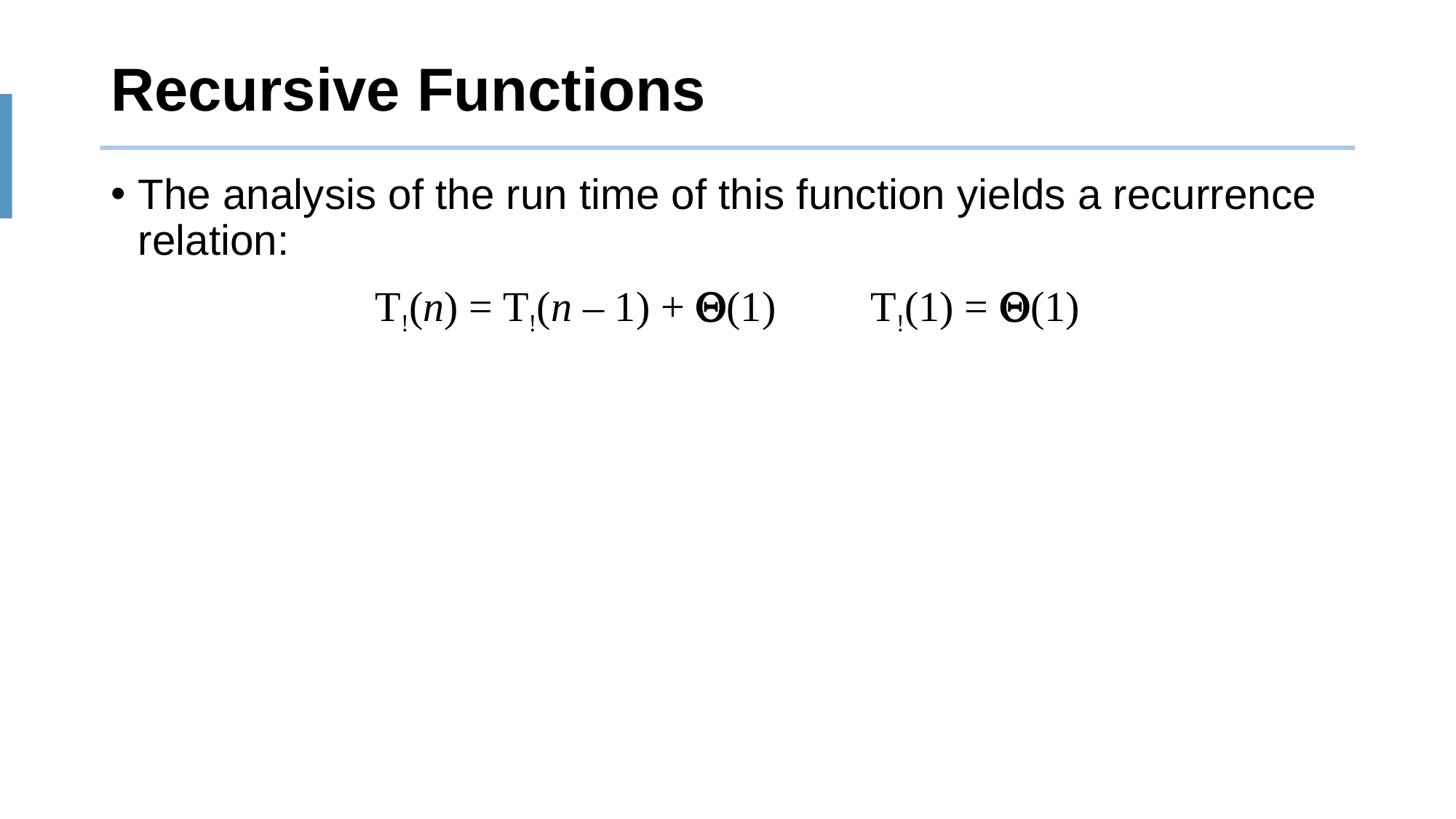

Recursive Functions
The analysis of the run time of this function yields a recurrence relation:
T!(n) = T!(n – 1) + Θ(1)         T!(1) = Θ(1)